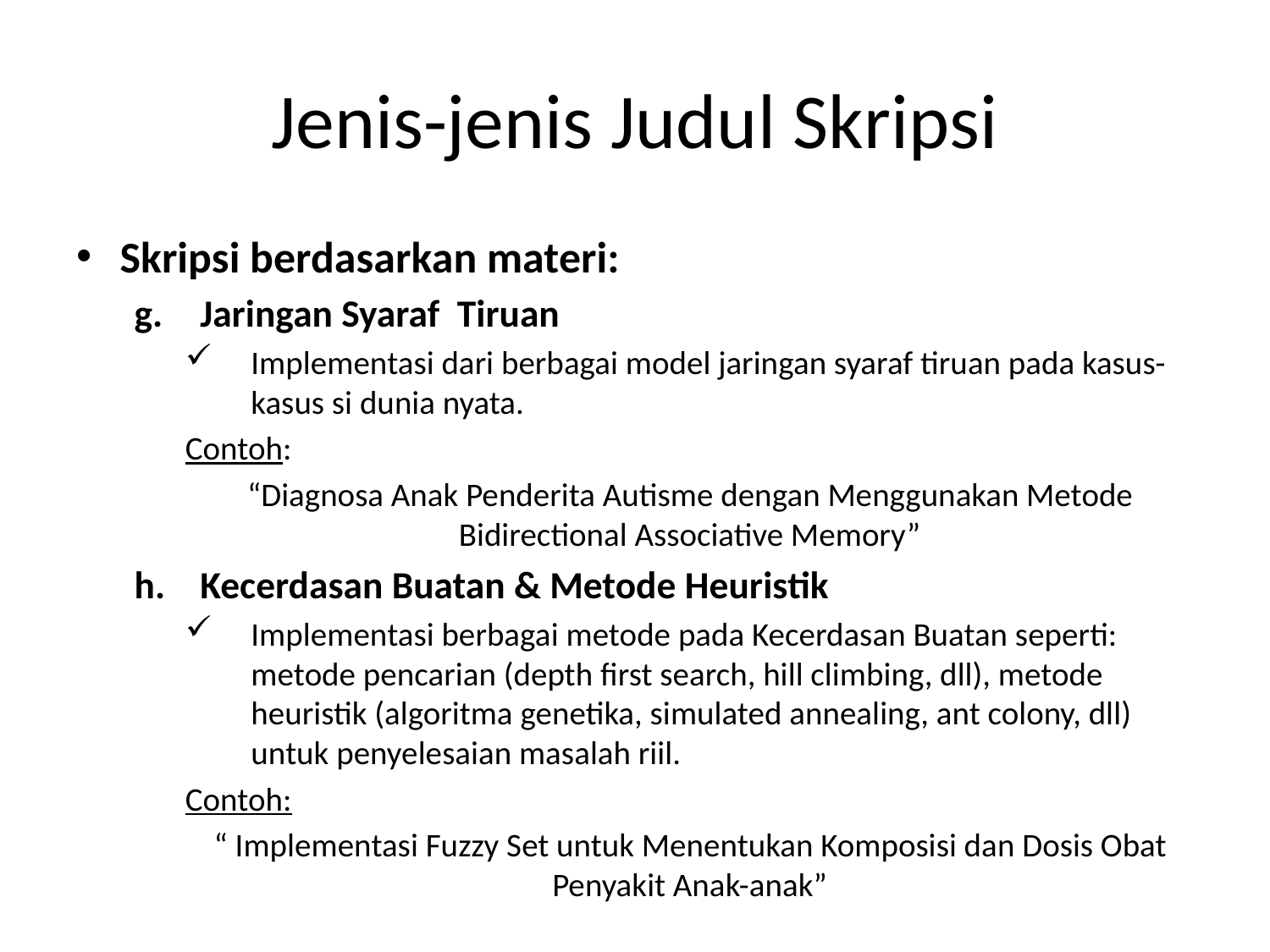

# Jenis-jenis Judul Skripsi
Skripsi berdasarkan materi:
Jaringan Syaraf  Tiruan
Implementasi dari berbagai model jaringan syaraf tiruan pada kasus-kasus si dunia nyata.
Contoh:
“Diagnosa Anak Penderita Autisme dengan Menggunakan Metode Bidirectional Associative Memory”
Kecerdasan Buatan & Metode Heuristik
Implementasi berbagai metode pada Kecerdasan Buatan seperti: metode pencarian (depth first search, hill climbing, dll), metode heuristik (algoritma genetika, simulated annealing, ant colony, dll) untuk penyelesaian masalah riil.
Contoh:
“ Implementasi Fuzzy Set untuk Menentukan Komposisi dan Dosis Obat Penyakit Anak-anak”